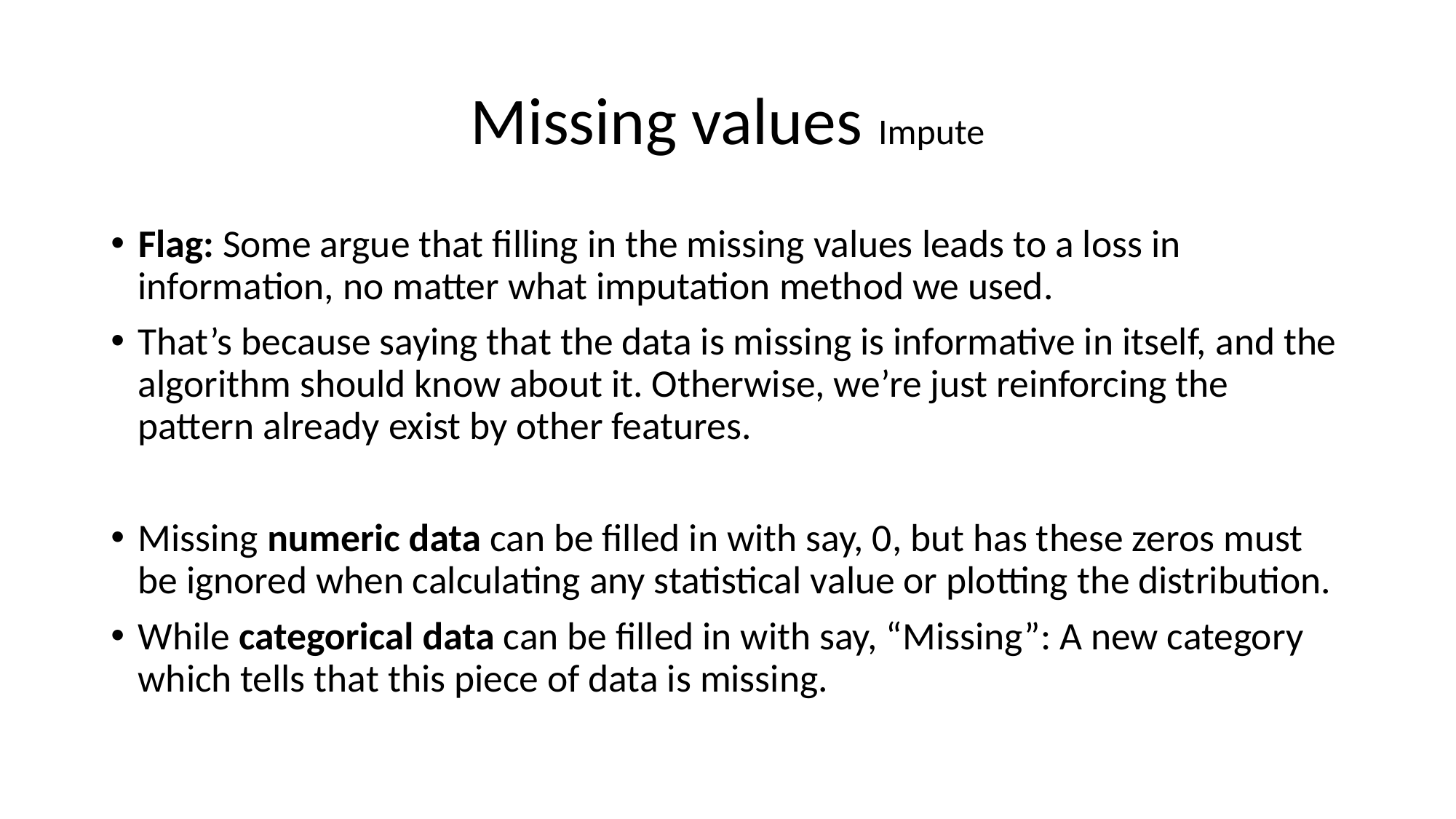

# Missing values Impute
Flag: Some argue that filling in the missing values leads to a loss in information, no matter what imputation method we used.
That’s because saying that the data is missing is informative in itself, and the algorithm should know about it. Otherwise, we’re just reinforcing the pattern already exist by other features.

Missing numeric data can be filled in with say, 0, but has these zeros must be ignored when calculating any statistical value or plotting the distribution.
While categorical data can be filled in with say, “Missing”: A new category which tells that this piece of data is missing.